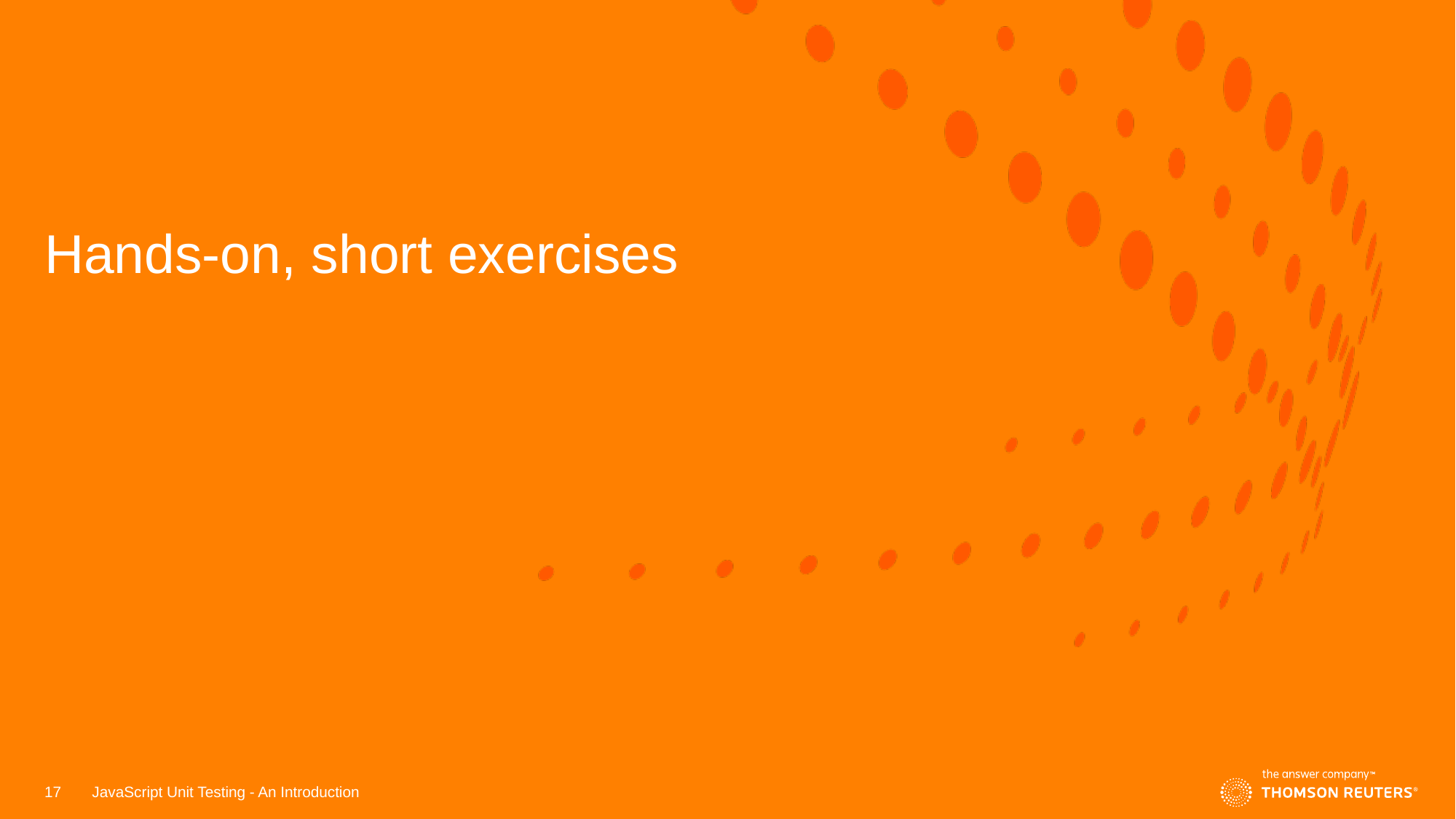

# Hands-on, short exercises
17
JavaScript Unit Testing - An Introduction